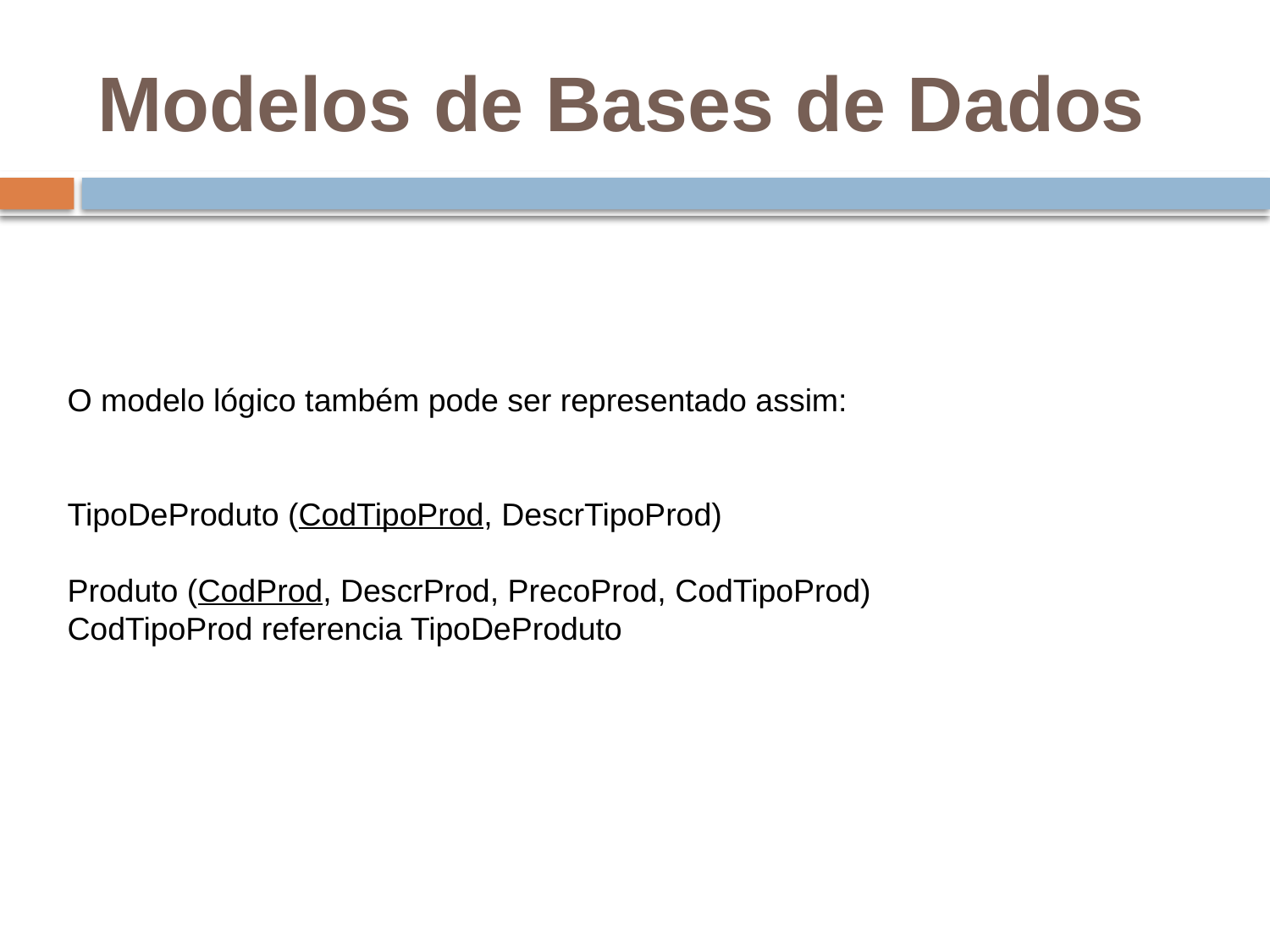

# Modelos de Bases de Dados
O modelo lógico também pode ser representado assim:

TipoDeProduto (CodTipoProd, DescrTipoProd)

Produto (CodProd, DescrProd, PrecoProd, CodTipoProd) CodTipoProd referencia TipoDeProduto